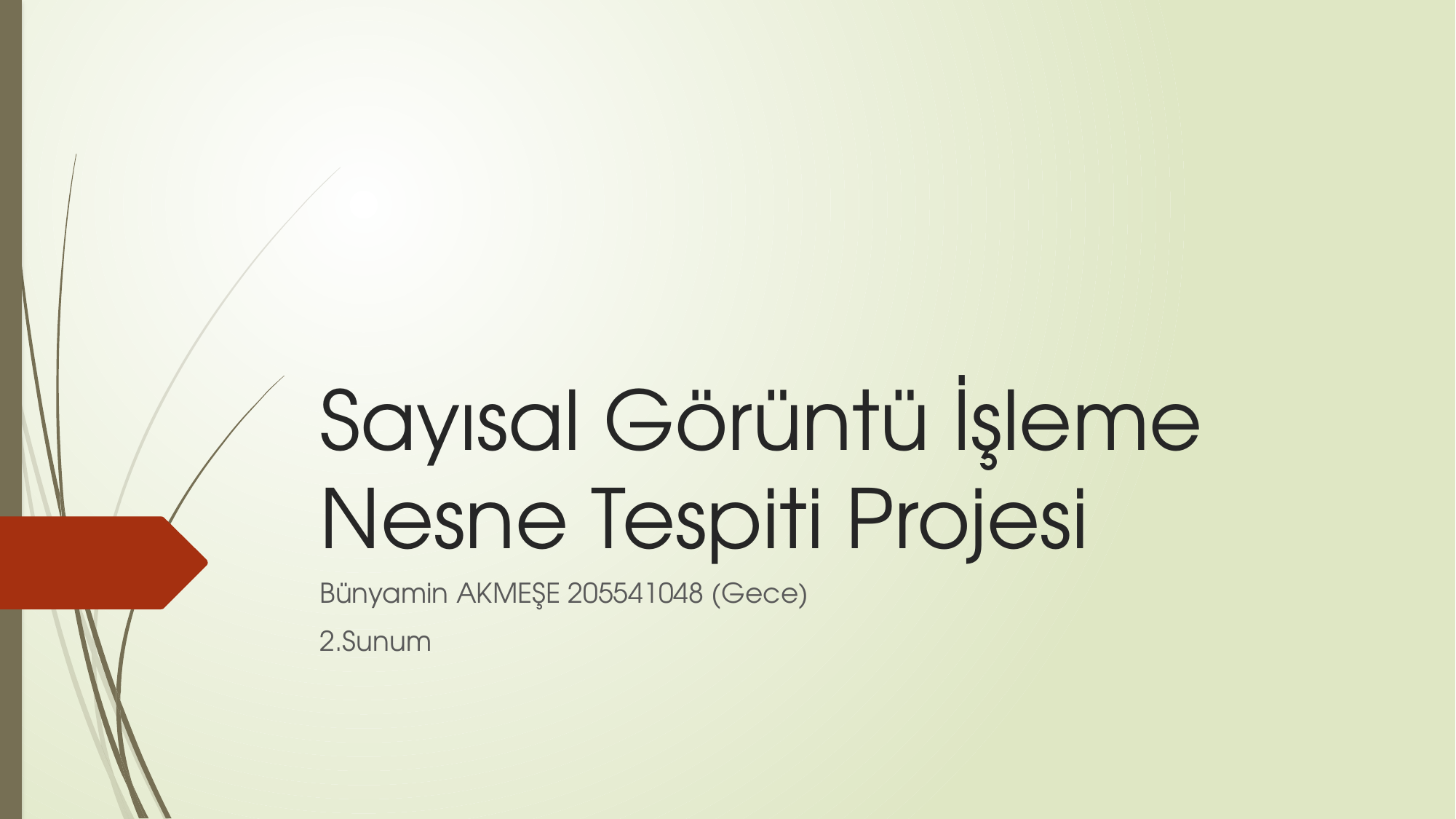

# Sayısal Görüntü İşleme Nesne Tespiti Projesi
Bünyamin AKMEŞE 205541048 (Gece)
2.Sunum